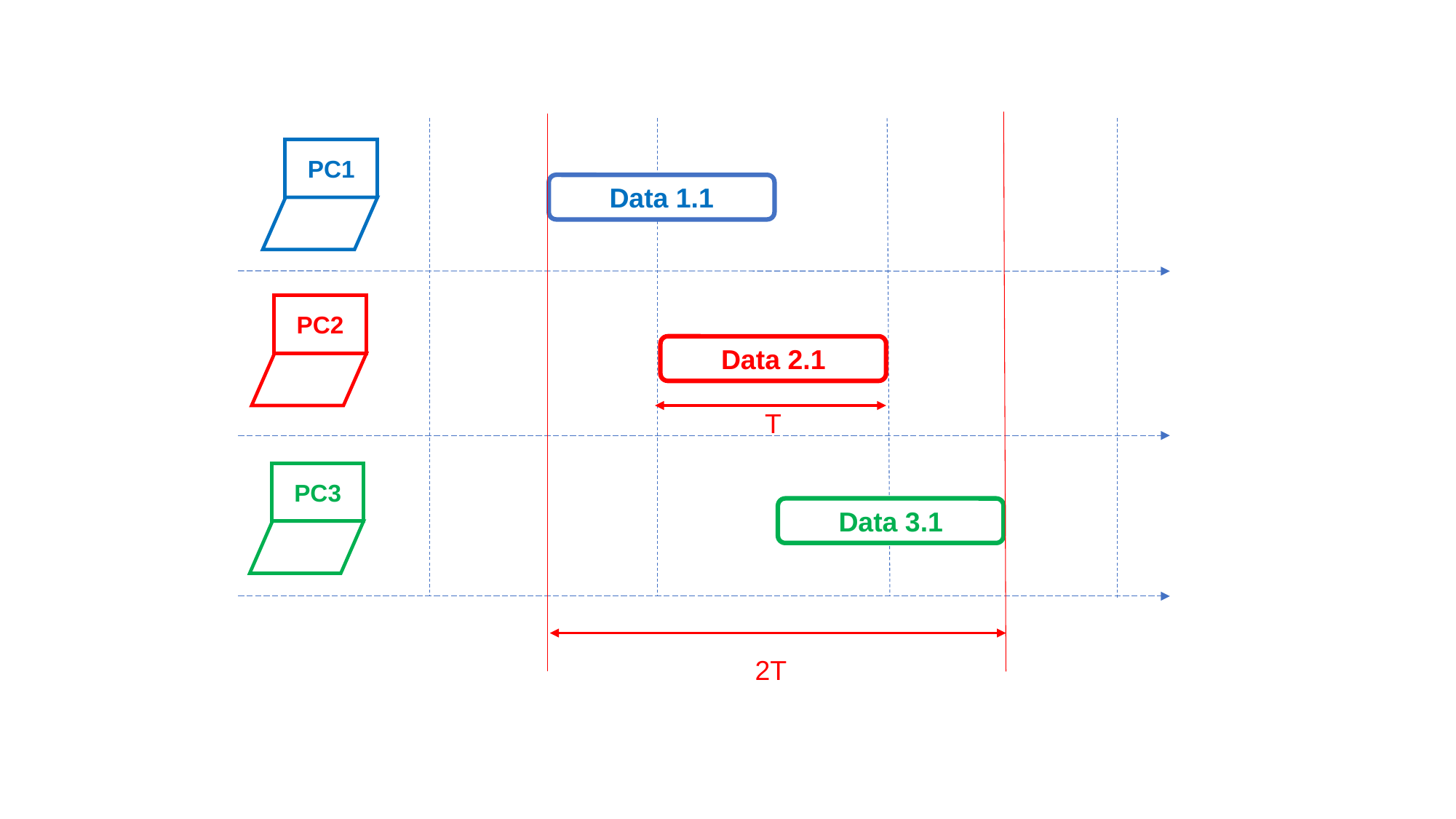

PC1

PC2

PC3

Data 1.1
Data 2.1
T
Data 3.1
2T